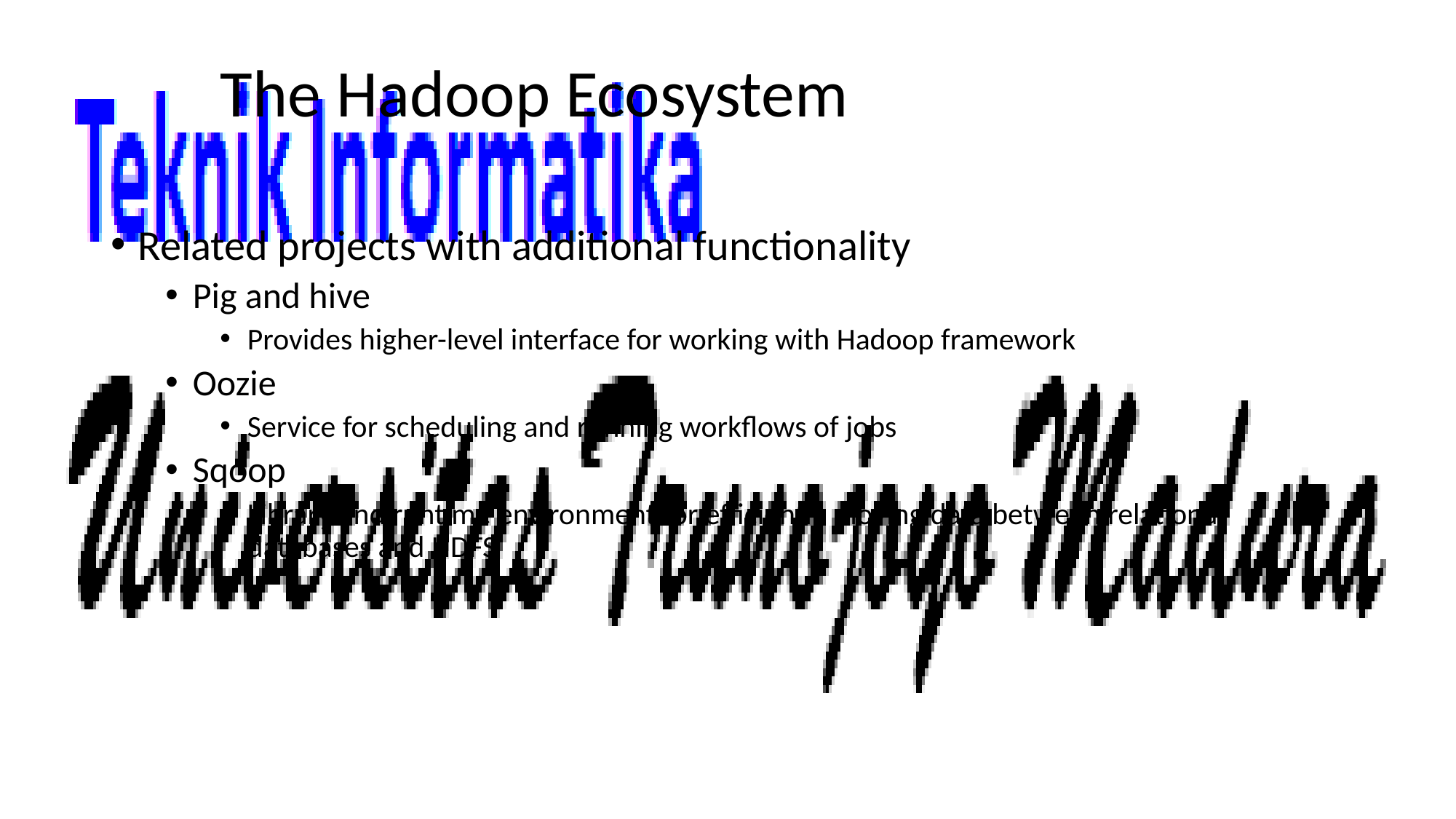

# The Hadoop Ecosystem
Related projects with additional functionality
Pig and hive
Provides higher-level interface for working with Hadoop framework
Oozie
Service for scheduling and running workflows of jobs
Sqoop
Library and runtime environment for efficiently moving data between relational databases and HDFS